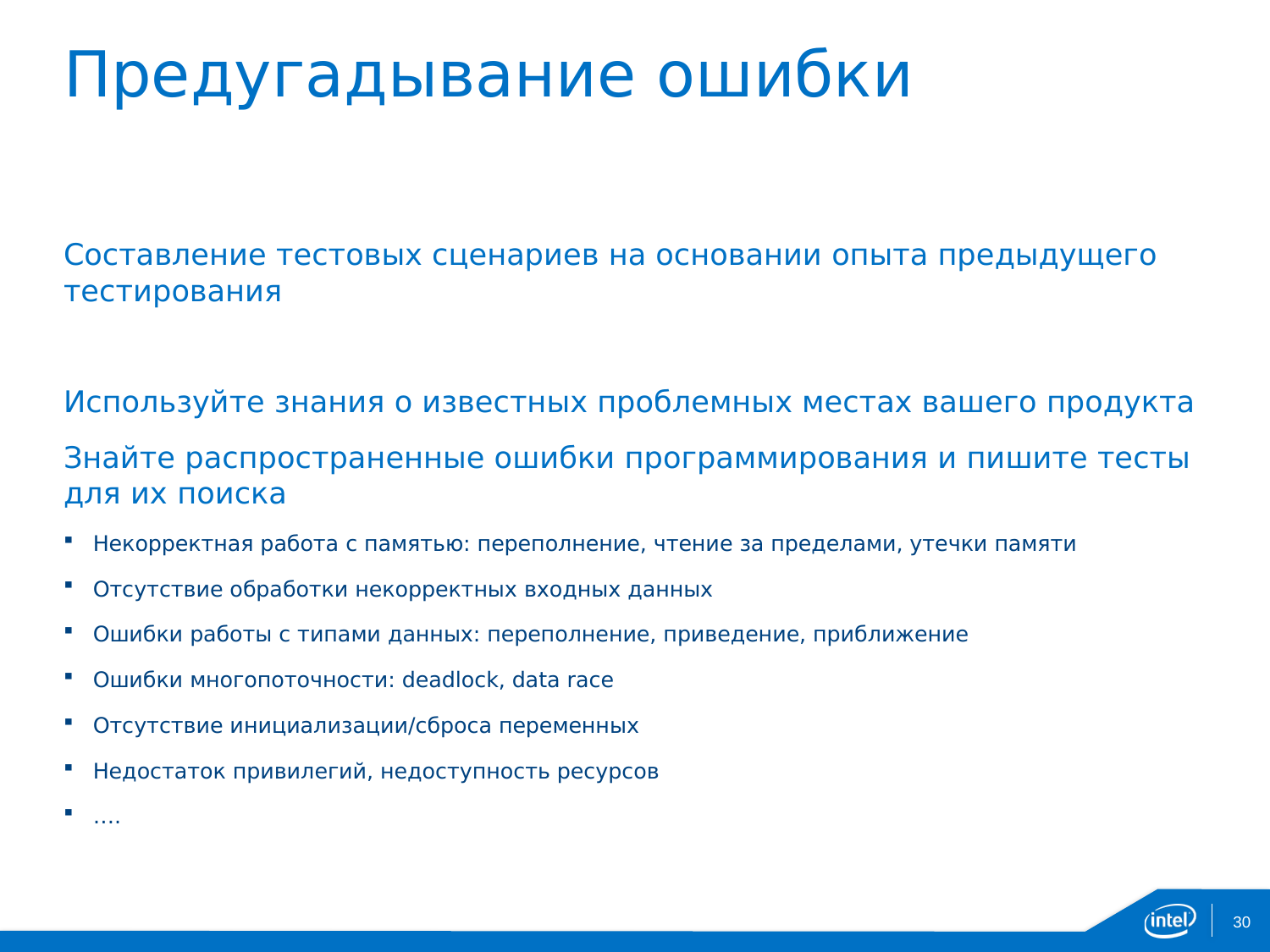

# Предугадывание ошибки
Составление тестовых сценариев на основании опыта предыдущего тестирования

Используйте знания о известных проблемных местах вашего продукта
Знайте распространенные ошибки программирования и пишите тесты для их поиска
Некорректная работа с памятью: переполнение, чтение за пределами, утечки памяти
Отсутствие обработки некорректных входных данных
Ошибки работы с типами данных: переполнение, приведение, приближение
Ошибки многопоточности: deadlock, data race
Отсутствие инициализации/сброса переменных
Недостаток привилегий, недоступность ресурсов
….

30